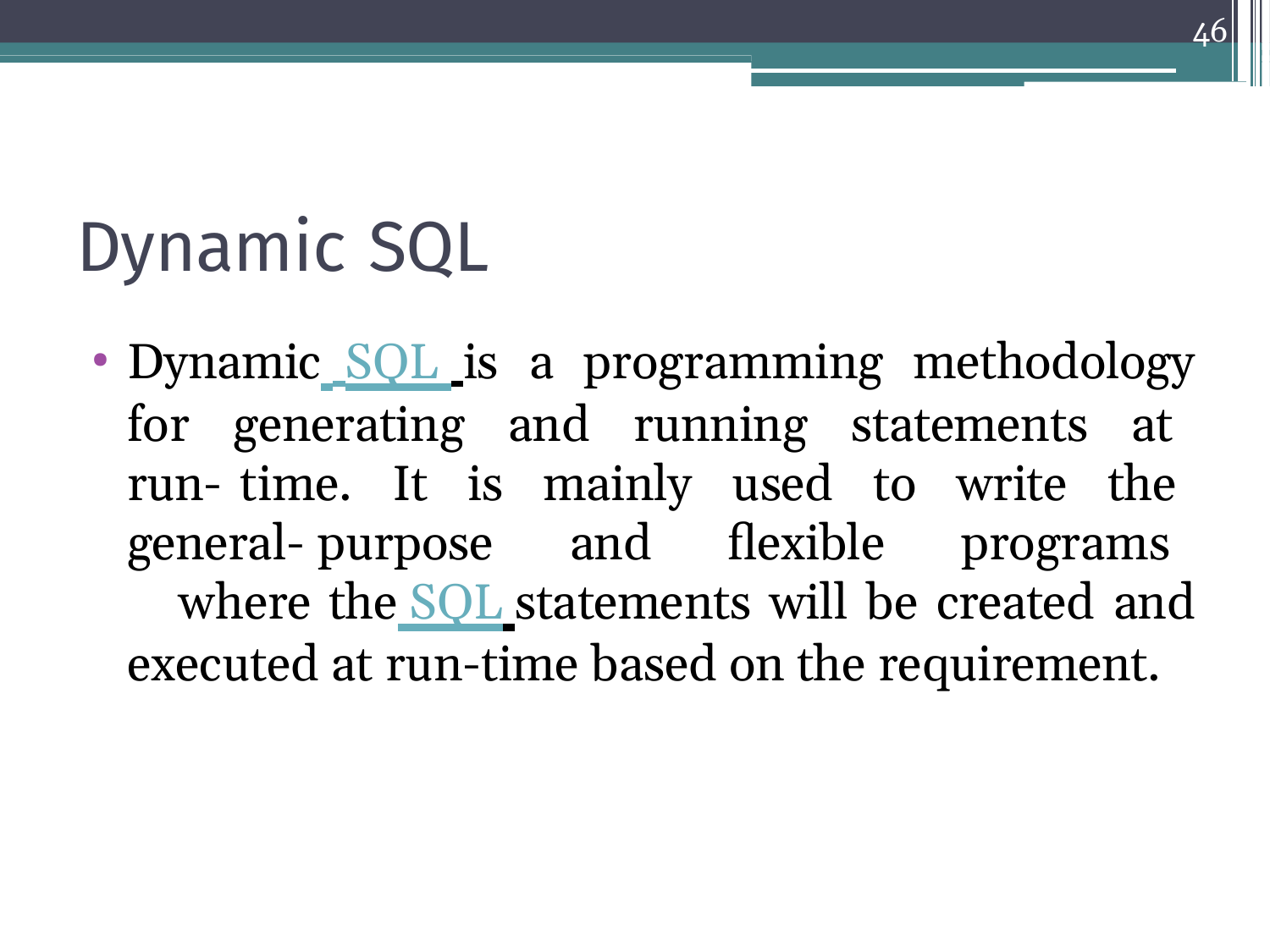

46
Dynamic SQL
Dynamic  SQL  is  a  programming  methodology for  generating  and  running  statements  at  run- time.  It  is  mainly  used  to  write  the  general- purpose      and      flexible      programs      where the SQL statements will be created and executed at run-time based on the requirement.